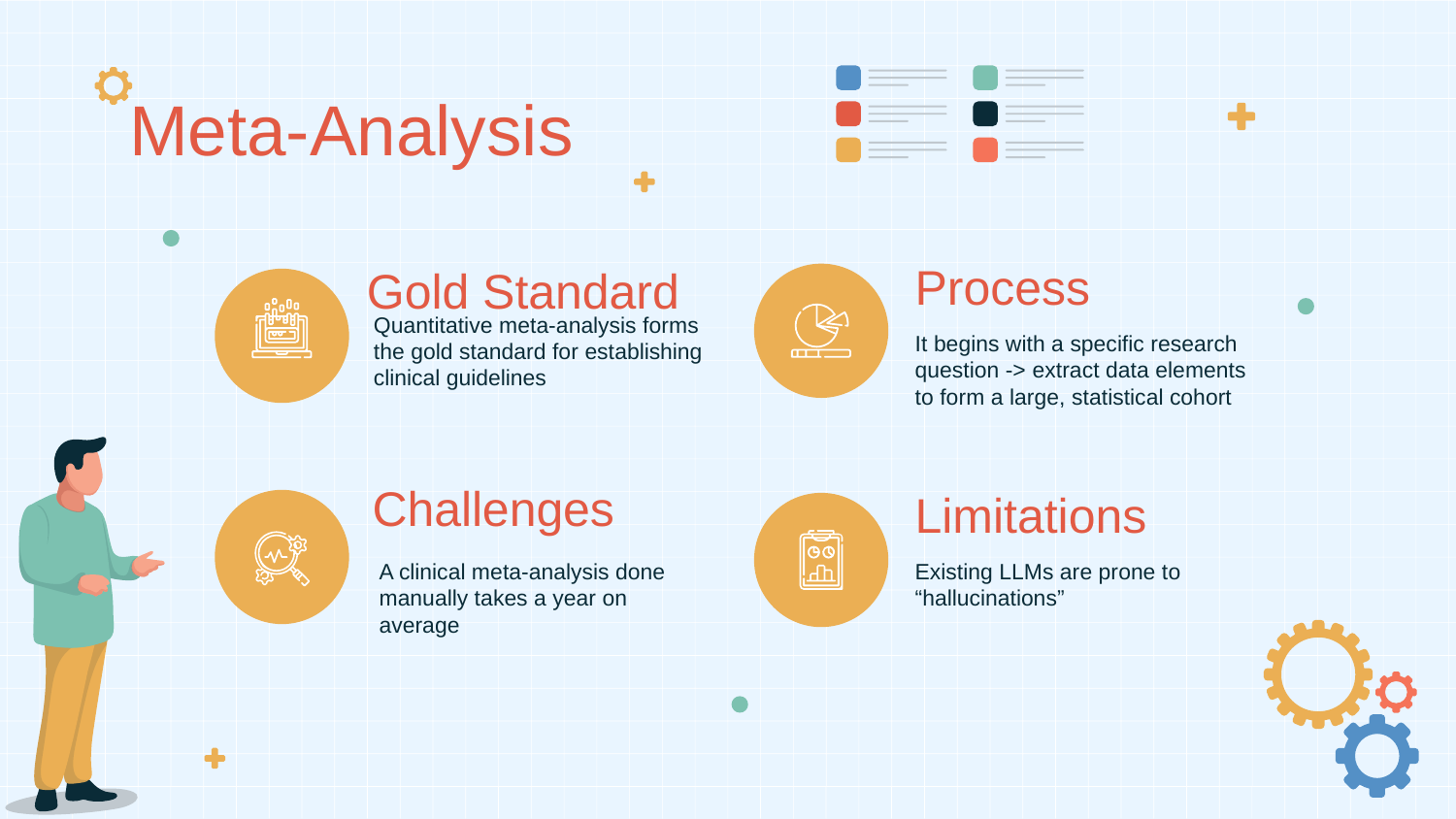

# Meta-Analysis

Process
Gold Standard
Quantitative meta-analysis forms the gold standard for establishing clinical guidelines

It begins with a specific research question -> extract data elements to form a large, statistical cohort

Challenges

Limitations

A clinical meta-analysis done manually takes a year on average
Existing LLMs are prone to “hallucinations”